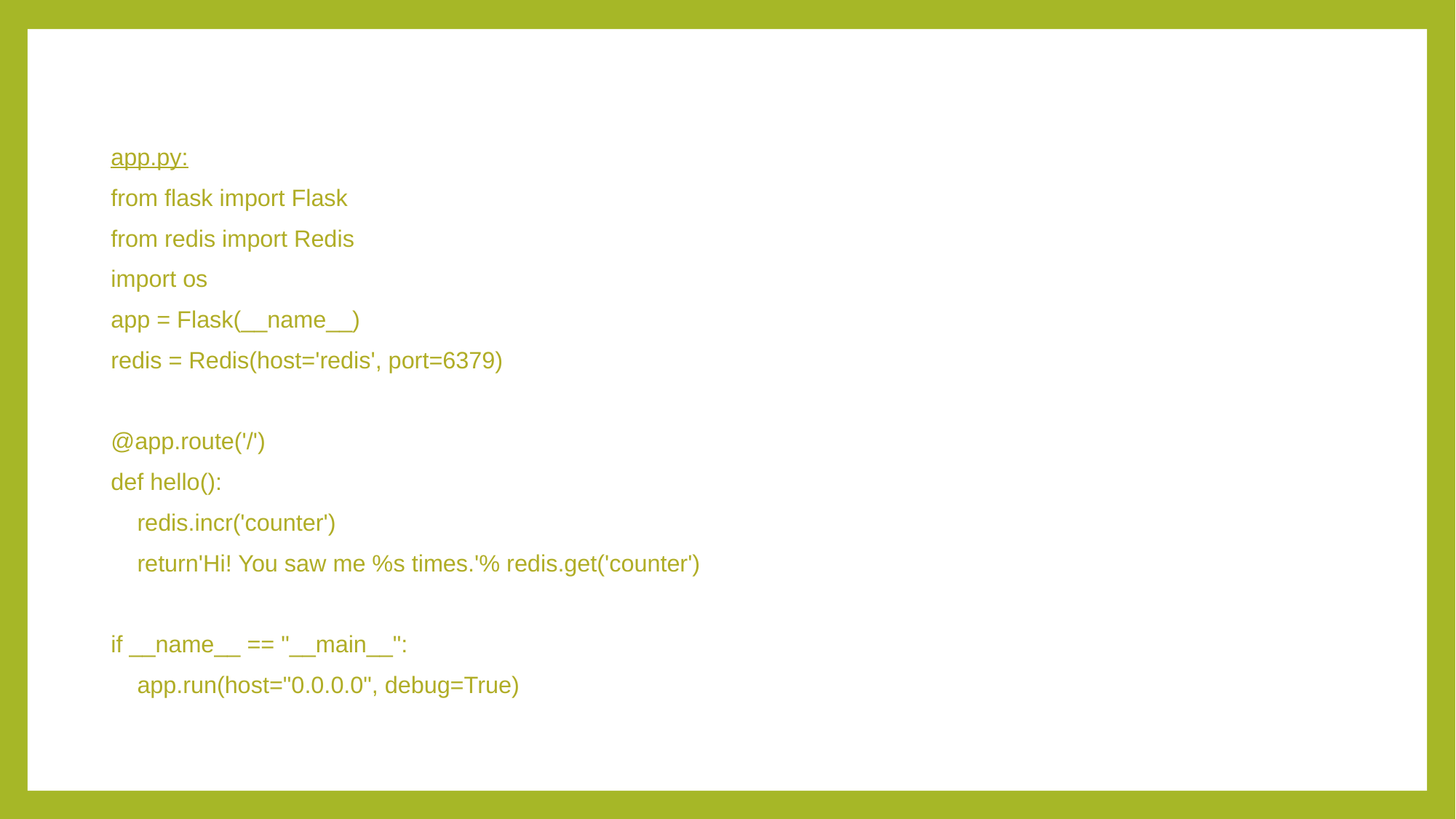

app.py:
from flask import Flask
from redis import Redis
import os
app = Flask(__name__)
redis = Redis(host='redis', port=6379)

@app.route('/')
def hello():
    redis.incr('counter')
    return'Hi! You saw me %s times.'% redis.get('counter')

if __name__ == "__main__":
    app.run(host="0.0.0.0", debug=True)